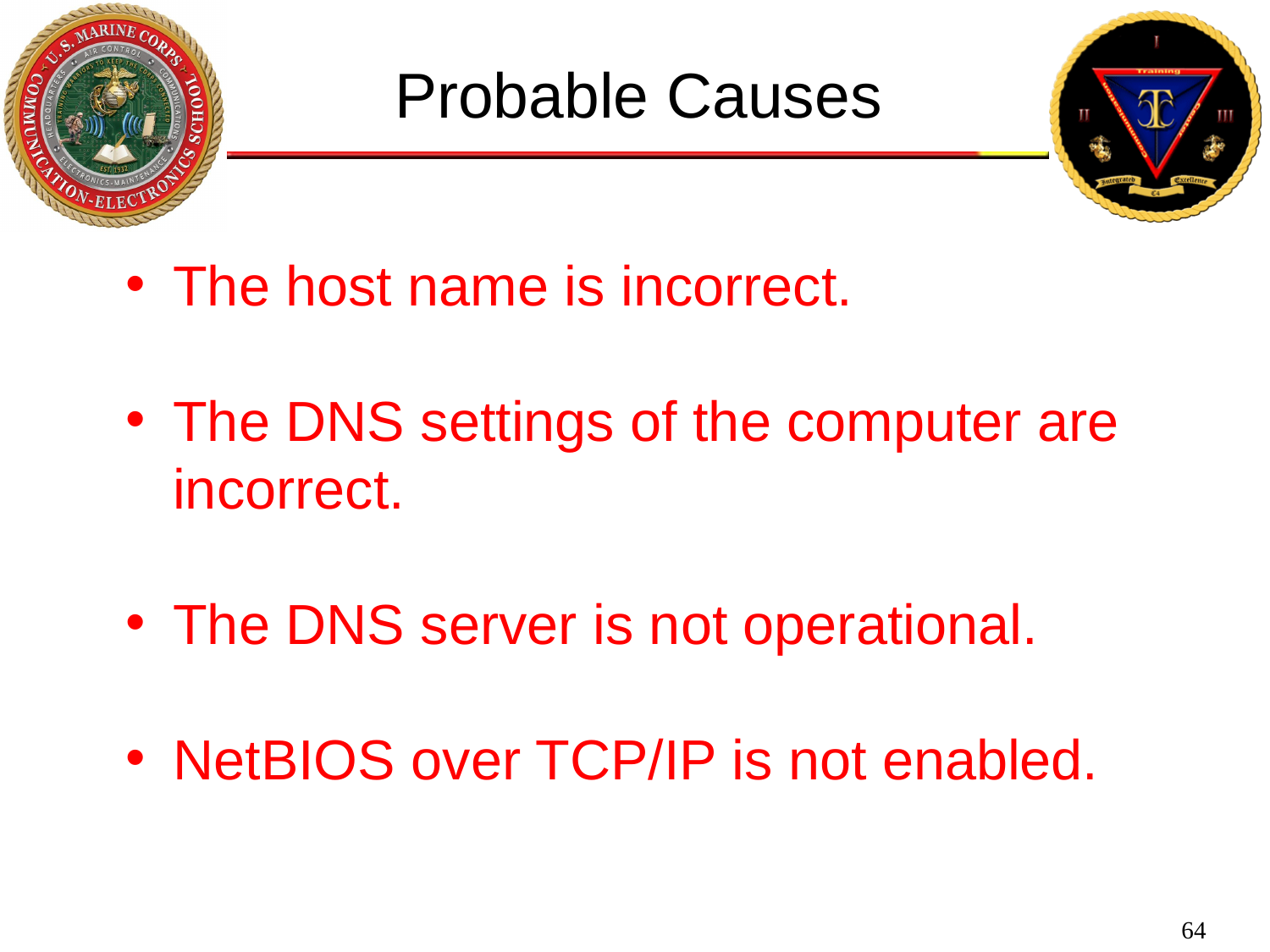

Probable Causes
The host name is incorrect.

The DNS settings of the computer are incorrect.

The DNS server is not operational.

NetBIOS over TCP/IP is not enabled.